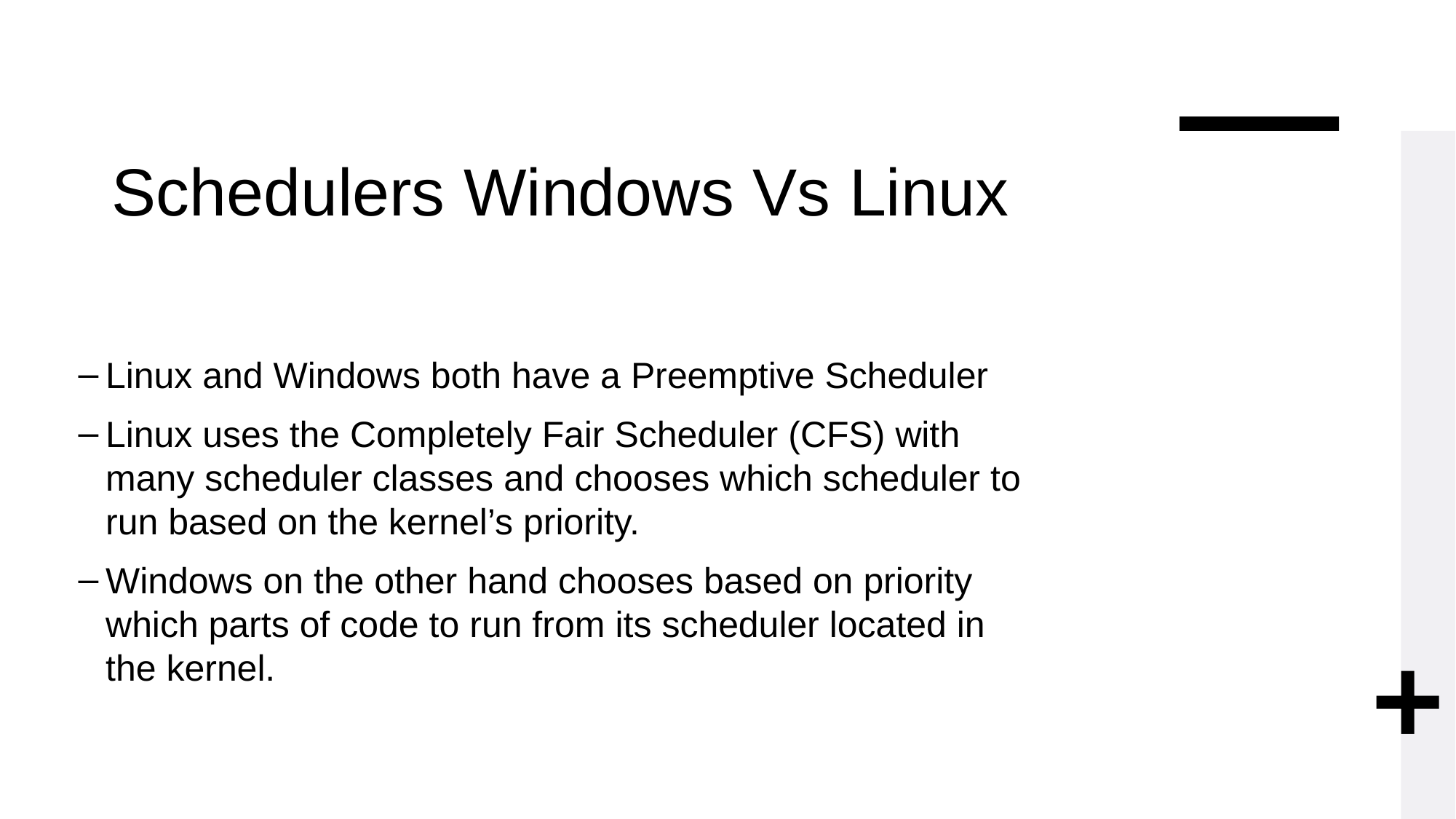

# Schedulers Windows Vs Linux
Linux and Windows both have a Preemptive Scheduler
Linux uses the Completely Fair Scheduler (CFS) with many scheduler classes and chooses which scheduler to run based on the kernel’s priority.
Windows on the other hand chooses based on priority which parts of code to run from its scheduler located in the kernel.